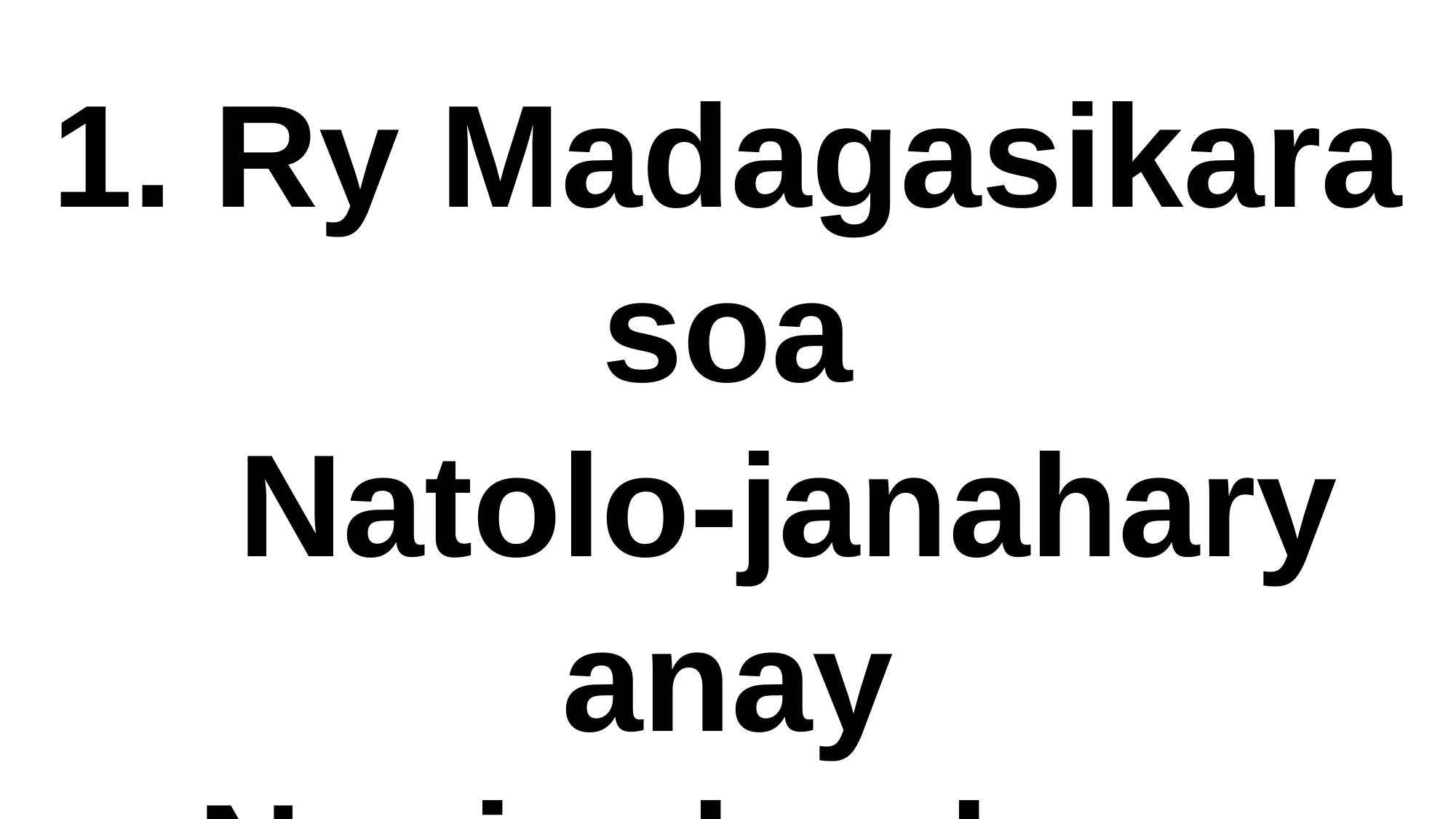

1. Ry Madagasikara soa
   Natolo-janahary anay
   Nosim-boahangy manirery
   Fa nahasoa ny razanay